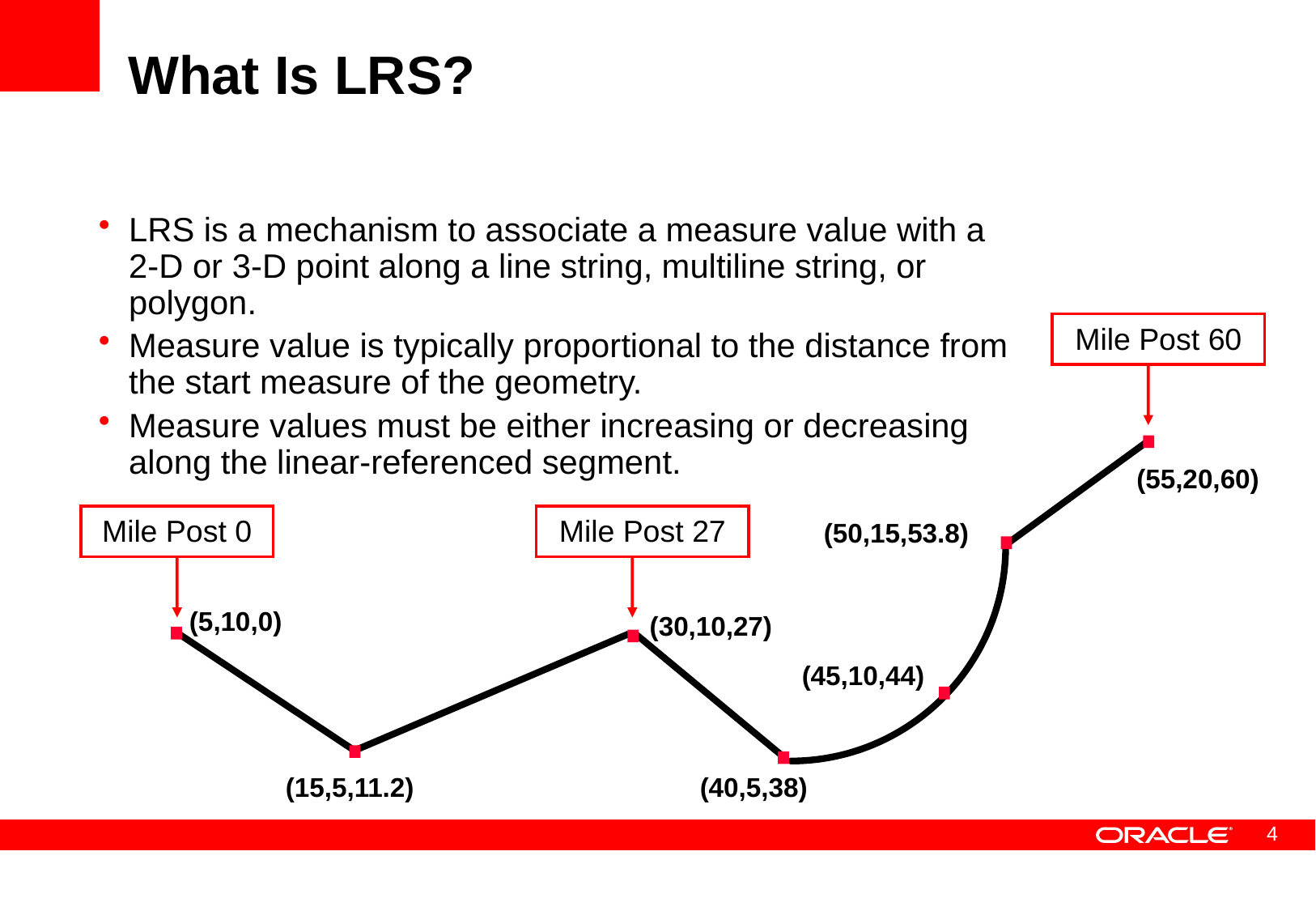

# What Is LRS?
LRS is a mechanism to associate a measure value with a 2-D or 3-D point along a line string, multiline string, or polygon.
Measure value is typically proportional to the distance from the start measure of the geometry.
Measure values must be either increasing or decreasing along the linear-referenced segment.
Mile Post 60

(55,20,60)
Mile Post 0
Mile Post 27
(50,15,53.8)

(5,10,0)
(30,10,27)

(45,10,44)

(15,5,11.2)
(40,5,38)